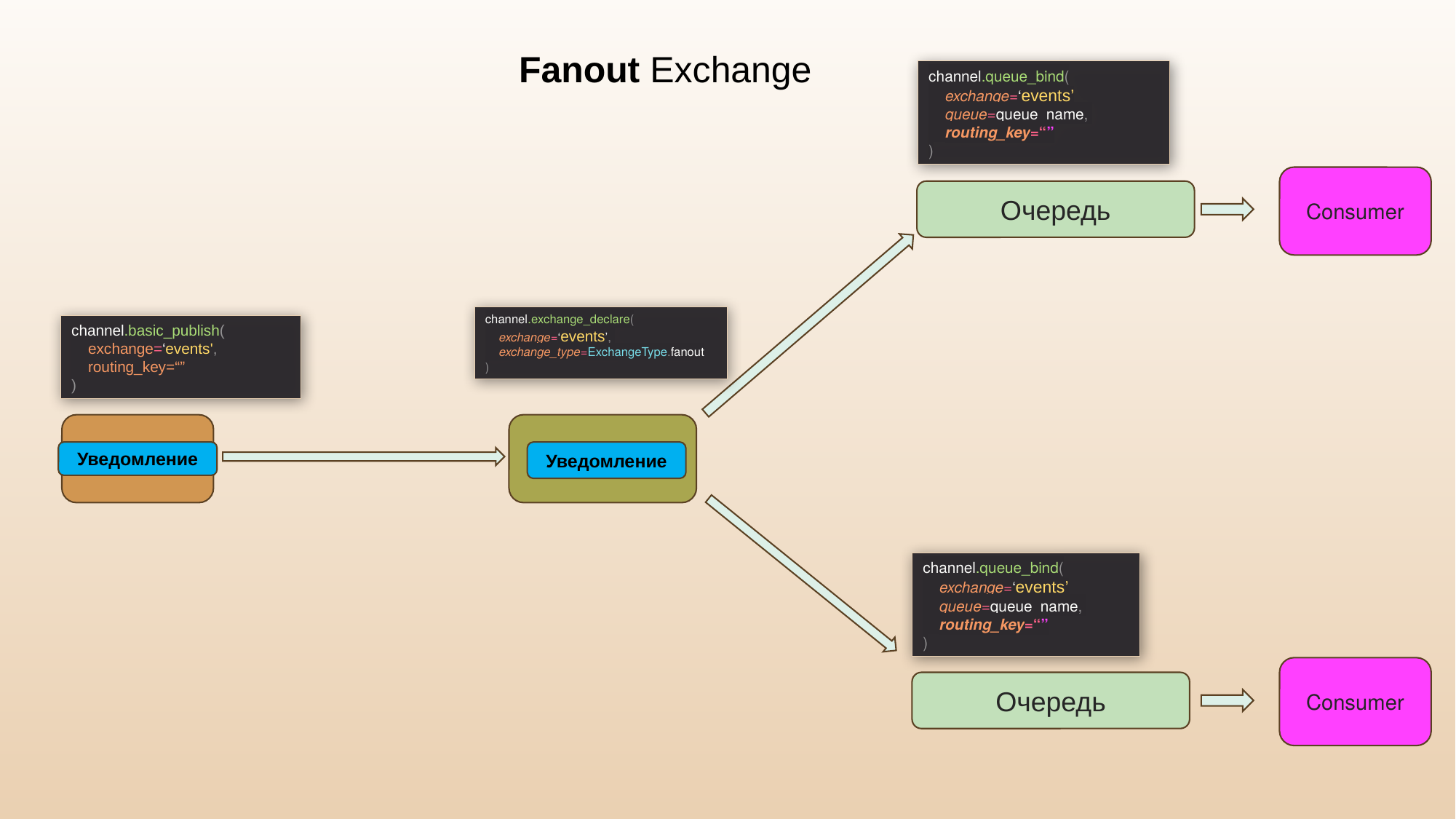

Fanout Exchange
channel.queue_bind(
    exchange=‘events’
    queue=queue_name,
    routing_key=“”
)
Consumer
Очередь

channel.exchange_declare(
    exchange=‘events’,
    exchange_type=ExchangeType.fanout
)

channel.basic_publish(
    exchange=‘events',
    routing_key=“”
)
Publisher
Exchange
Уведомление
Уведомление

channel.queue_bind(
    exchange=‘events’
    queue=queue_name,
    routing_key=“”
)

Consumer
Очередь